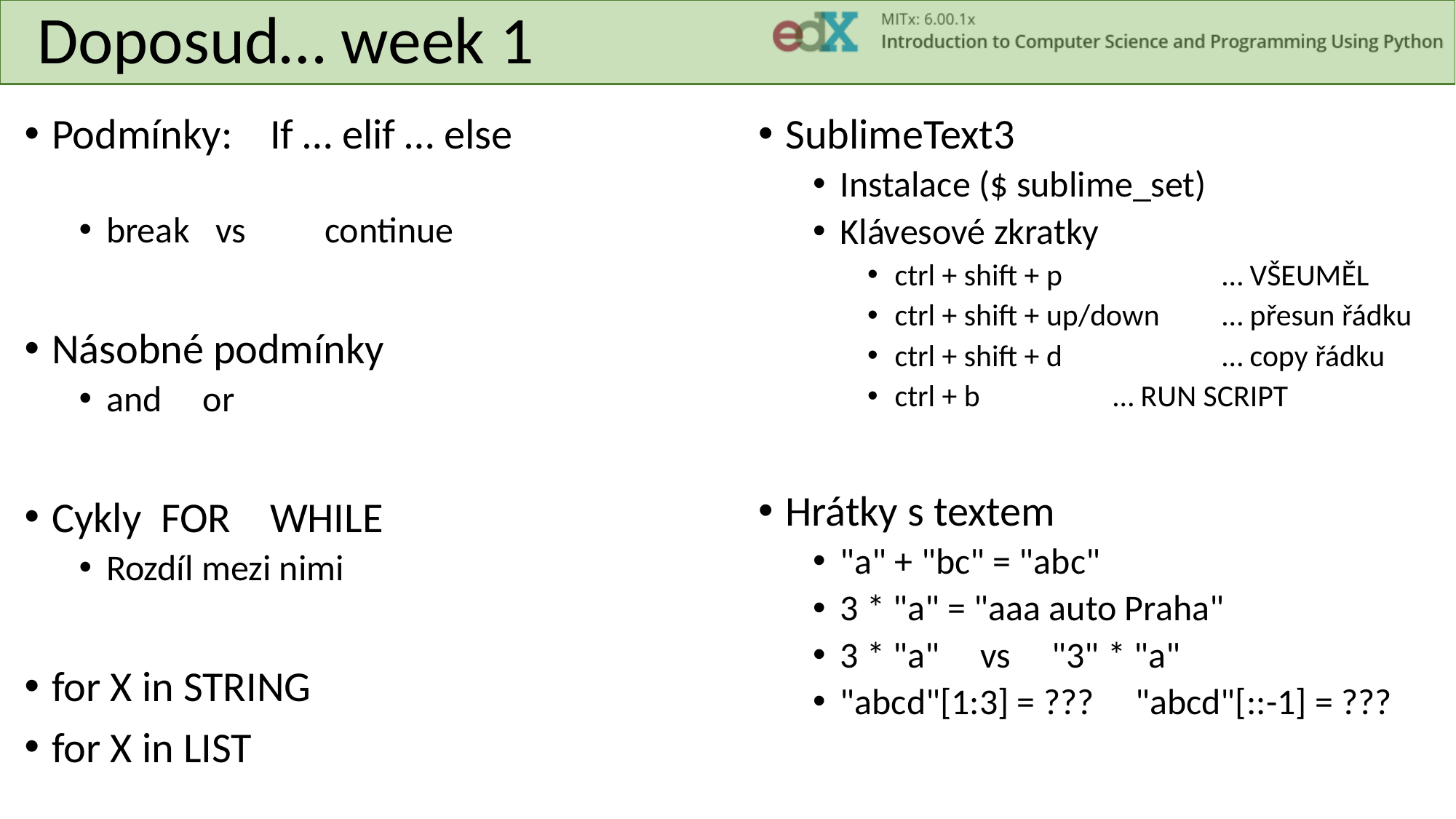

# Doposud… week 1
Podmínky:	If … elif … else
break	vs	continue

Násobné podmínky
and     or

Cykly	FOR	WHILE
Rozdíl mezi nimi

for X in STRING
for X in LIST
SublimeText3
Instalace ($ sublime_set)
Klávesové zkratky
ctrl + shift + p		… VŠEUMĚL
ctrl + shift + up/down	… přesun řádku
ctrl + shift + d		… copy řádku
ctrl + b		… RUN SCRIPT

Hrátky s textem
"a" + "bc" = "abc"
3 * "a" = "aaa auto Praha"
3 * "a"     vs     "3" * "a"
"abcd"[1:3] = ???     "abcd"[::-1] = ???